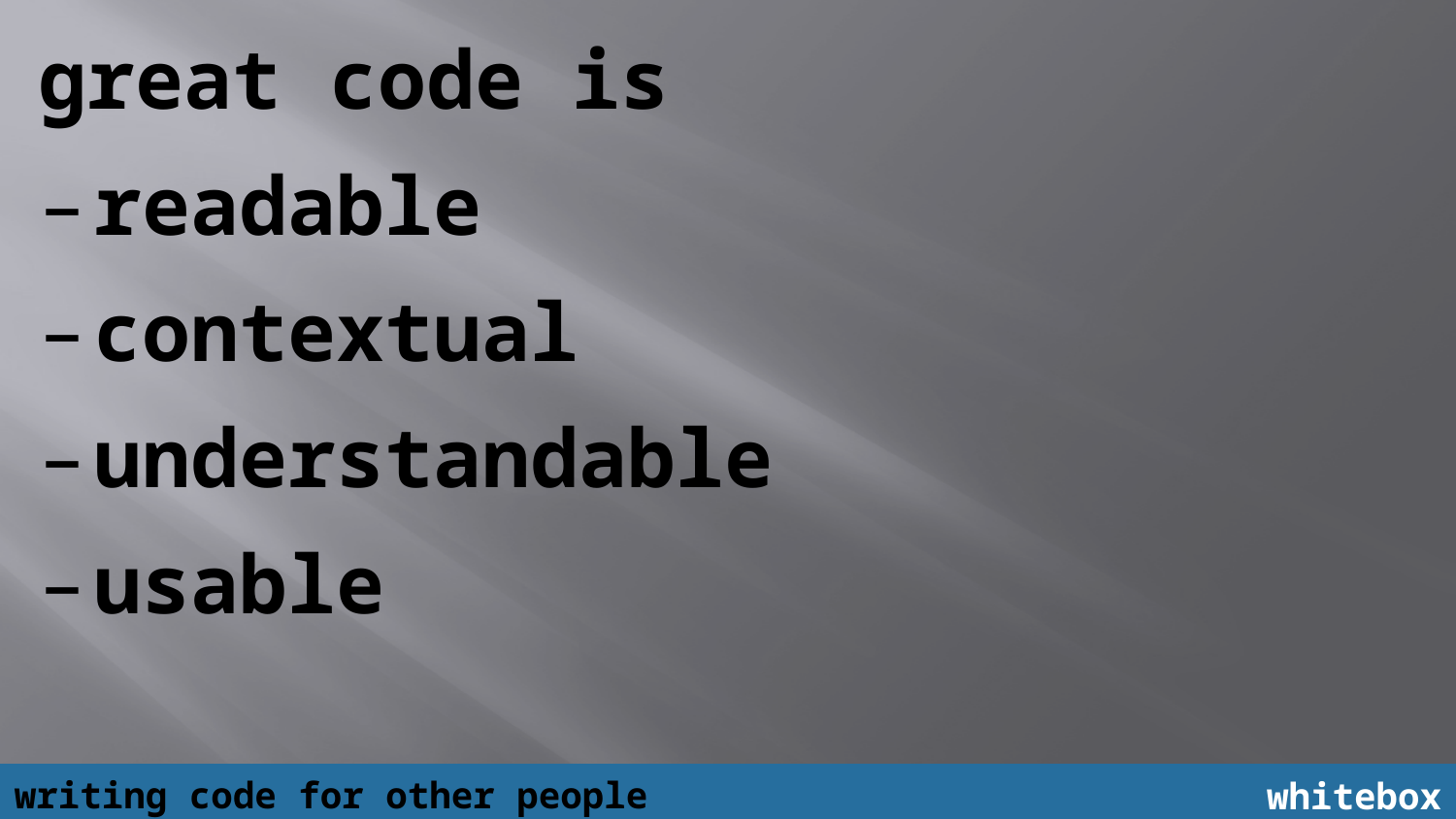

great code is

readable

contextual

understandable

usable

writing code for other people
whitebox